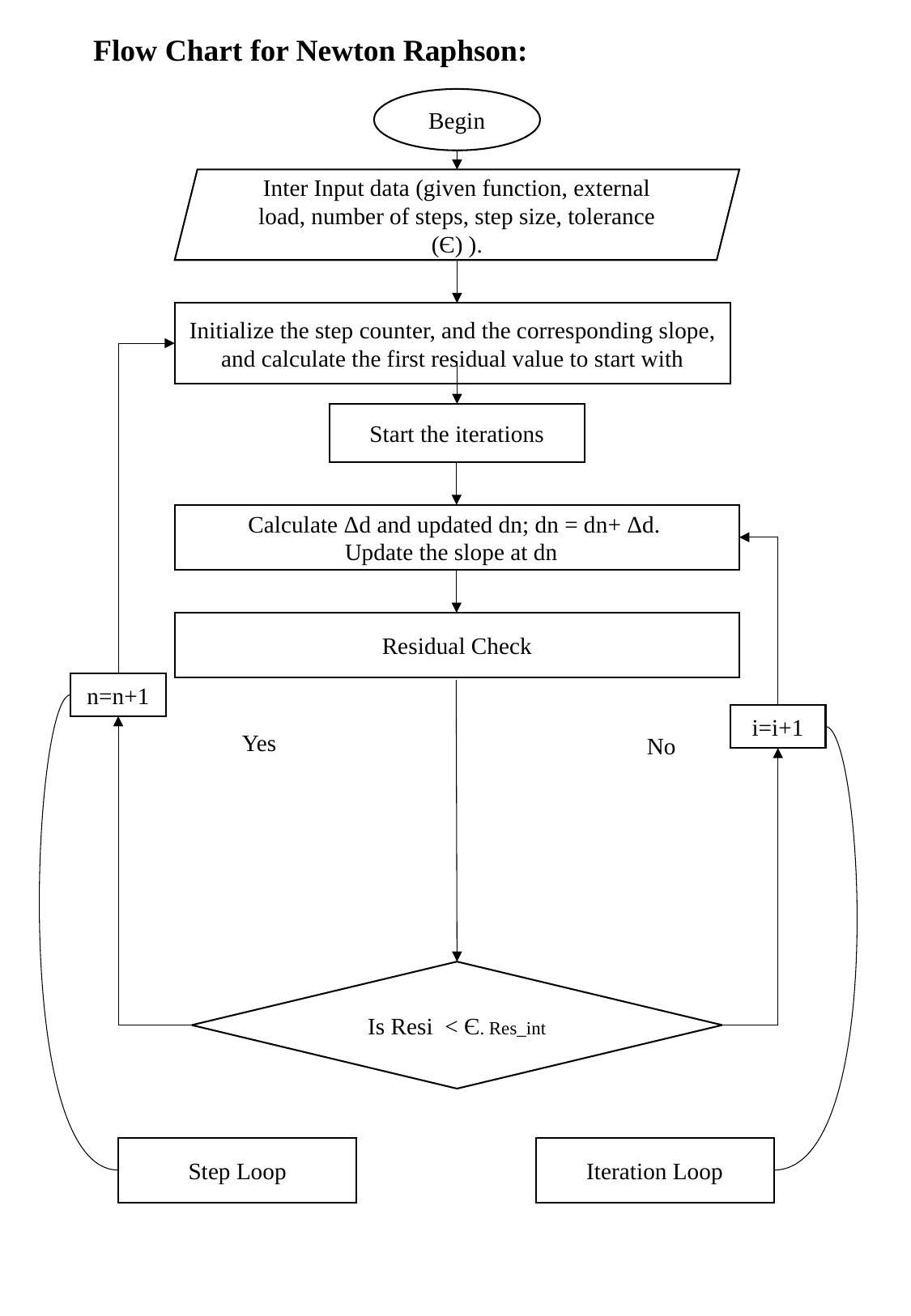

Flow Chart for Newton Raphson:

Begin
Inter Input data (given function, external load, number of steps, step size, tolerance (Є) ).
Initialize the step counter, and the corresponding slope, and calculate the first residual value to start with
Start the iterations
Calculate Δd and updated dn; dn = dn+ Δd.
Update the slope at dn
Residual Check
n=n+1
i=i+1
Yes
No
Is Resi  < Є. Res_int
Step Loop
Iteration Loop